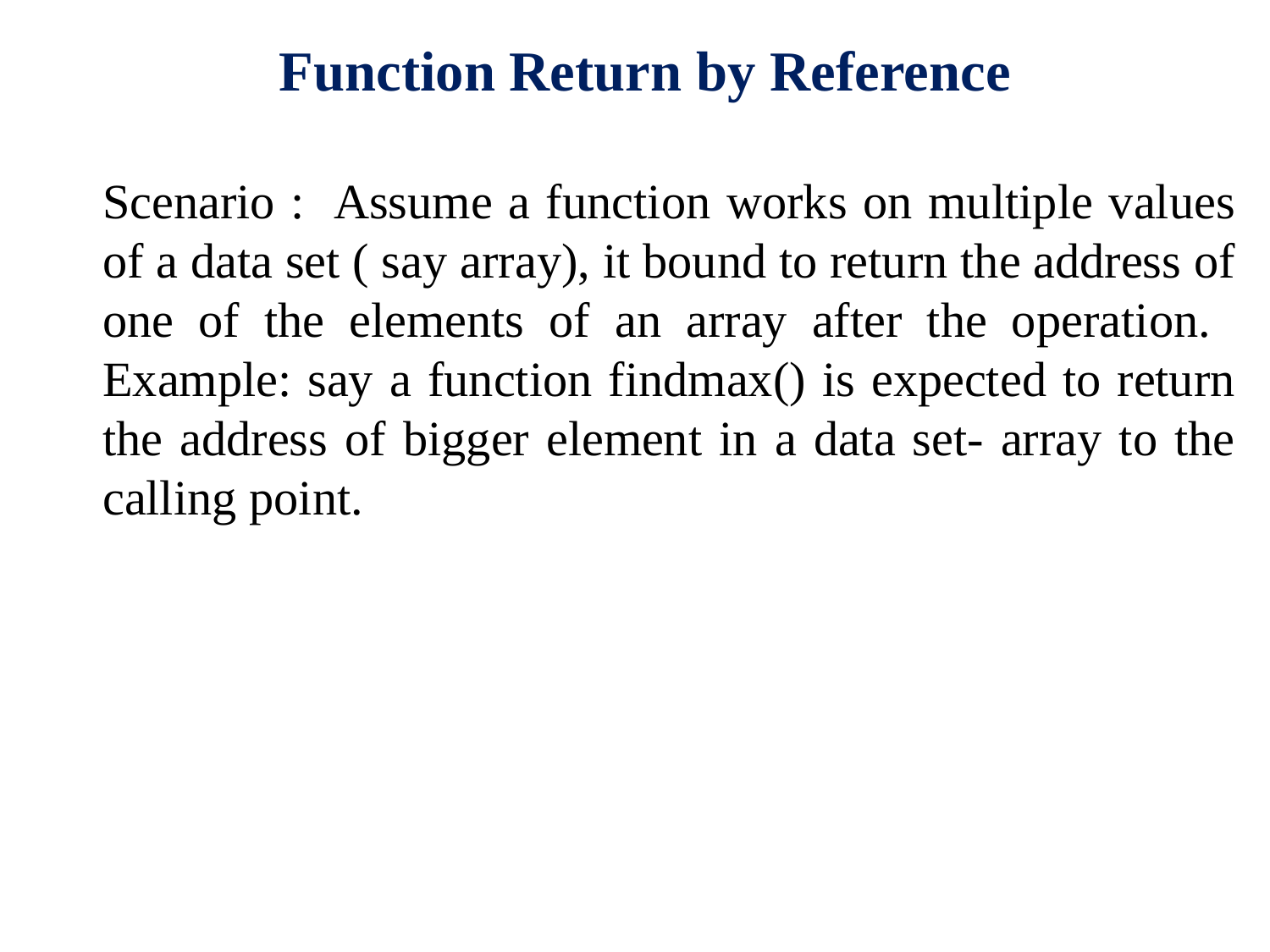

# Function Return by Reference
	Scenario :  Assume a function works on multiple values of a data set ( say array), it bound to return the address of one of the elements of an array after the operation.  Example: say a function findmax() is expected to return the address of bigger element in a data set- array to the calling point.